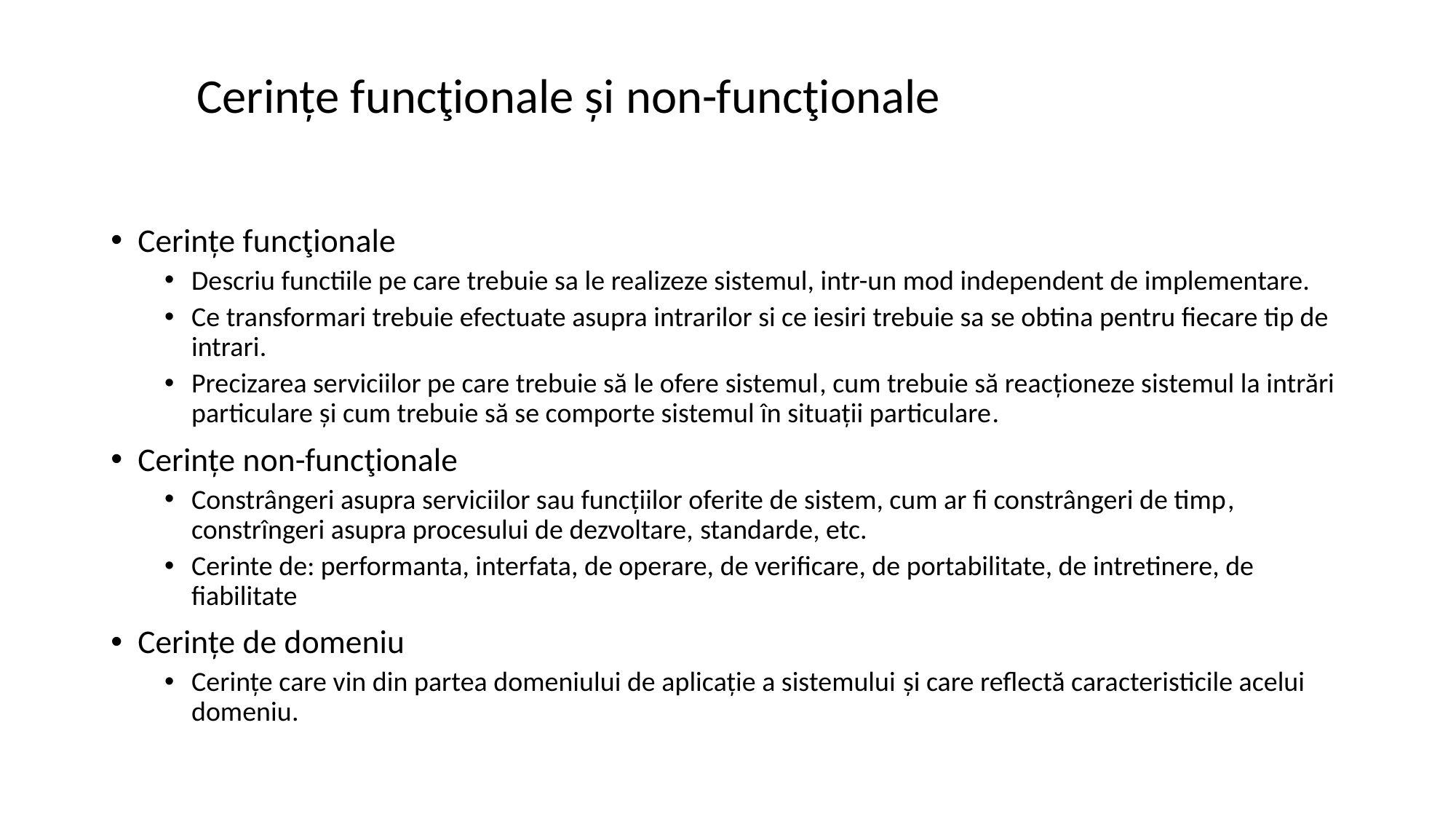

# Cerinţe funcţionale şi non-funcţionale
Cerinţe funcţionale
Descriu functiile pe care trebuie sa le realizeze sistemul, intr-un mod independent de implementare.
Ce transformari trebuie efectuate asupra intrarilor si ce iesiri trebuie sa se obtina pentru fiecare tip de intrari.
Precizarea serviciilor pe care trebuie să le ofere sistemul, cum trebuie să reacţioneze sistemul la intrări particulare şi cum trebuie să se comporte sistemul în situaţii particulare.
Cerinţe non-funcţionale
Constrângeri asupra serviciilor sau funcţiilor oferite de sistem, cum ar fi constrângeri de timp, constrîngeri asupra procesului de dezvoltare, standarde, etc.
Cerinte de: performanta, interfata, de operare, de verificare, de portabilitate, de intretinere, de fiabilitate
Cerinţe de domeniu
Cerinţe care vin din partea domeniului de aplicaţie a sistemului şi care reflectă caracteristicile acelui domeniu.